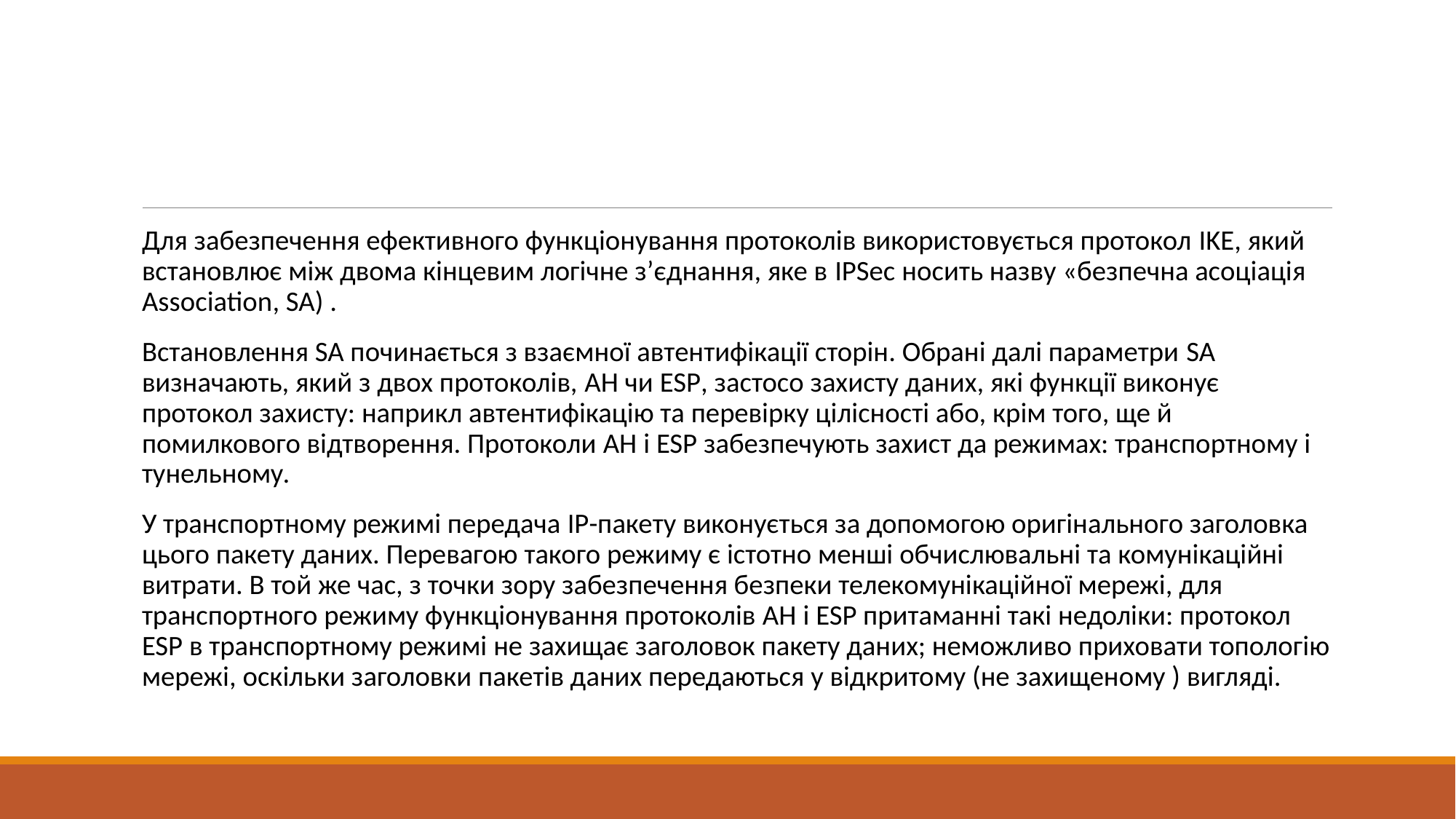

#
Для забезпечення ефективного функціонування протоколів використовується протокол IKE, який встановлює між двома кінцевим логічне з’єднання, яке в IPSec носить назву «безпечна асоціація Association, SA) .
Встановлення SA починається з взаємної автентифікації сторін. Обрані далі параметри SA визначають, який з двох протоколів, AH чи ESP, застосо захисту даних, які функції виконує протокол захисту: наприкл автентифікацію та перевірку цілісності або, крім того, ще й помилкового відтворення. Протоколи AH і ESP забезпечують захист да режимах: транспортному і тунельному.
У транспортному режимі передача IP-пакету виконується за допомогою оригінального заголовка цього пакету даних. Перевагою такого режиму є істотно менші обчислювальні та комунікаційні витрати. В той же час, з точки зору забезпечення безпеки телекомунікаційної мережі, для транспортного режиму функціонування протоколів AH і ESP притаманні такі недоліки: протокол ESP в транспортному режимі не захищає заголовок пакету даних; неможливо приховати топологію мережі, оскільки заголовки пакетів даних передаються у відкритому (не захищеному ) вигляді.